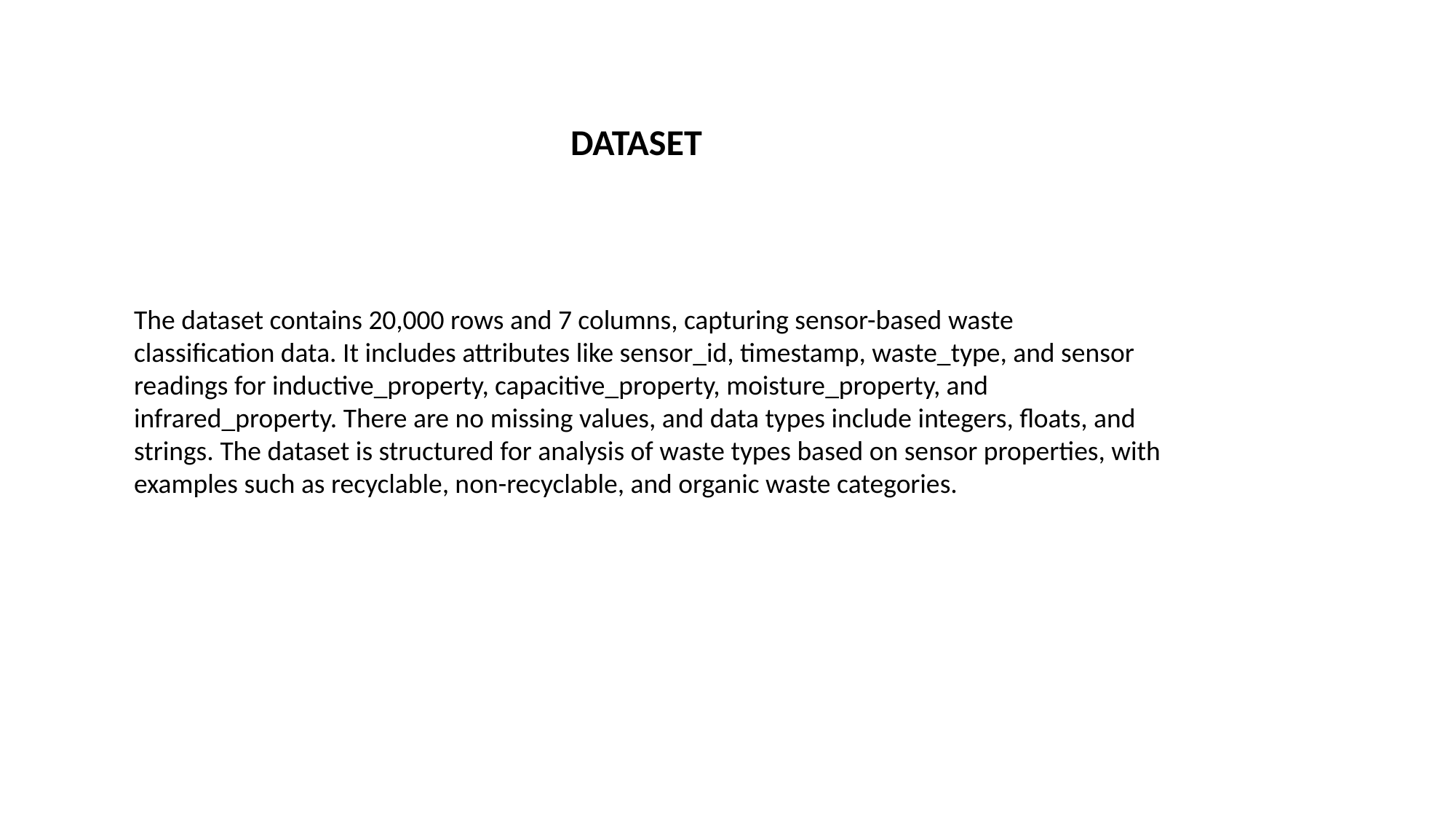

DATASET
The dataset contains 20,000 rows and 7 columns, capturing sensor-based waste
classification data. It includes attributes like sensor_id, timestamp, waste_type, and sensor
readings for inductive_property, capacitive_property, moisture_property, and
infrared_property. There are no missing values, and data types include integers, floats, and
strings. The dataset is structured for analysis of waste types based on sensor properties, with
examples such as recyclable, non-recyclable, and organic waste categories.